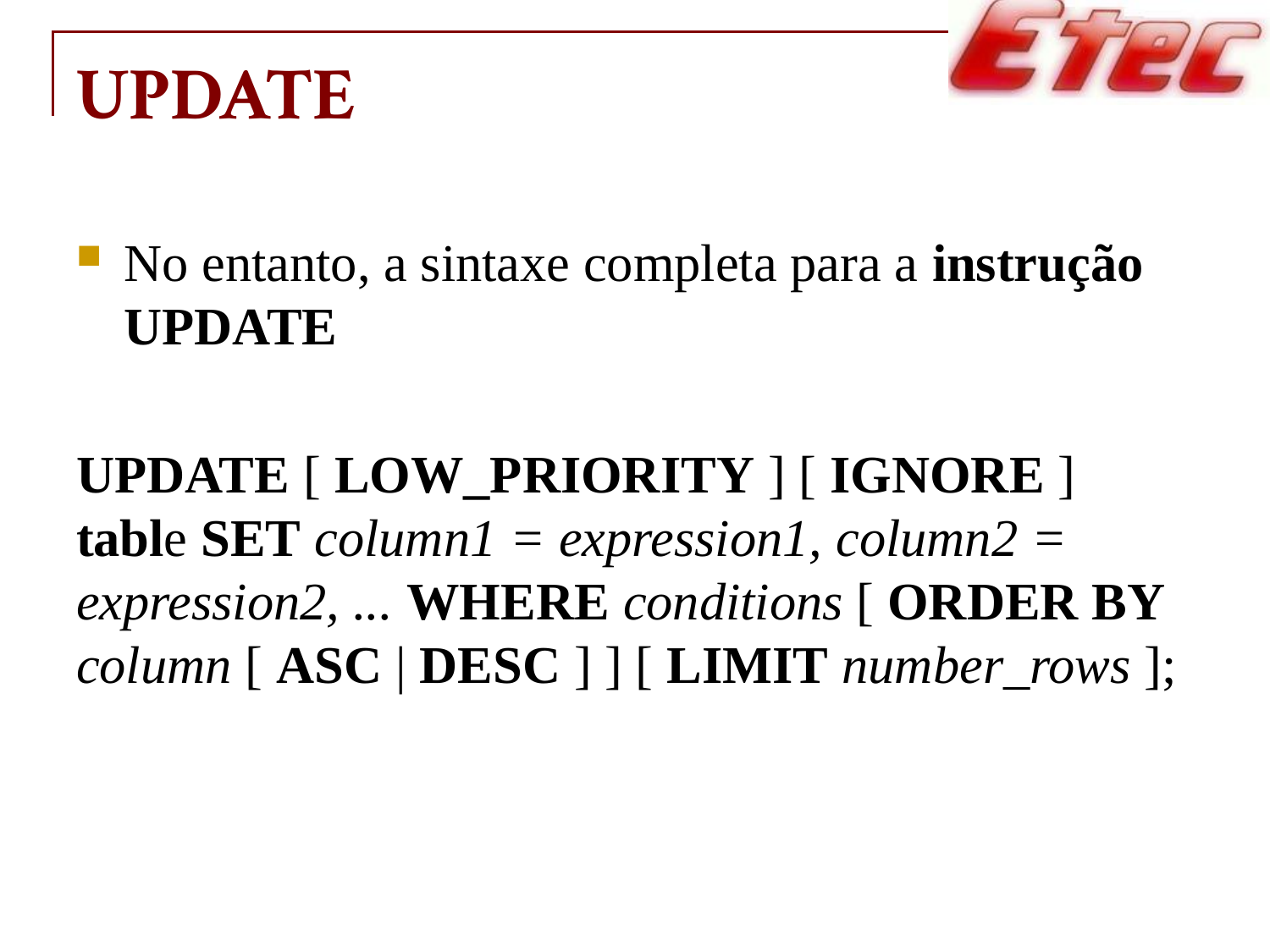

# UPDATE
No entanto, a sintaxe completa para a instrução UPDATE

UPDATE [ LOW_PRIORITY ] [ IGNORE ] table SET column1 = expression1, column2 = expression2, ... WHERE conditions [ ORDER BY column [ ASC | DESC ] ] [ LIMIT number_rows ];